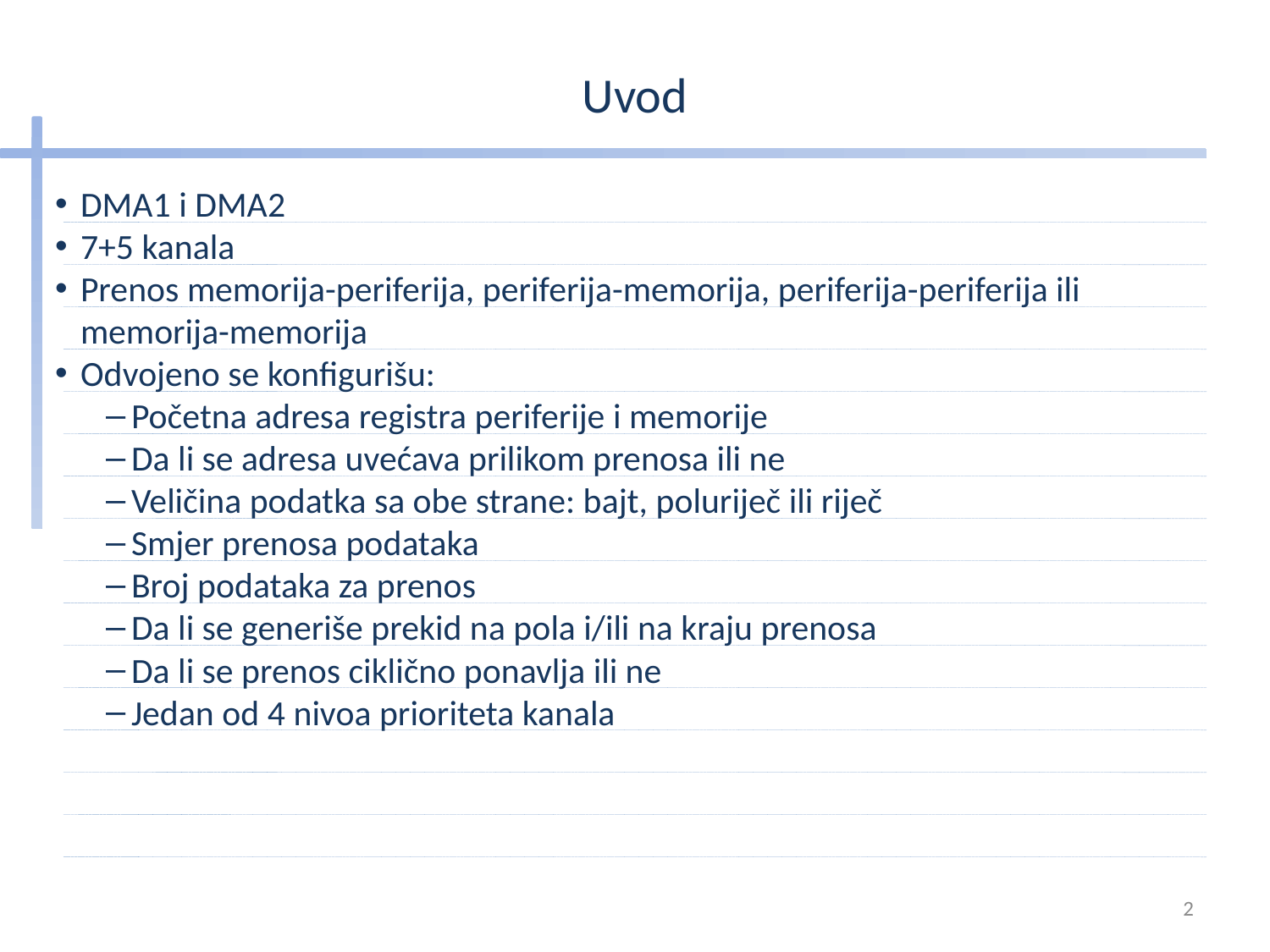

# Uvod
DMA1 i DMA2
7+5 kanala
Prenos memorija-periferija, periferija-memorija, periferija-periferija ili memorija-memorija
Odvojeno se konfigurišu:
Početna adresa registra periferije i memorije
Da li se adresa uvećava prilikom prenosa ili ne
Veličina podatka sa obe strane: bajt, poluriječ ili riječ
Smjer prenosa podataka
Broj podataka za prenos
Da li se generiše prekid na pola i/ili na kraju prenosa
Da li se prenos ciklično ponavlja ili ne
Jedan od 4 nivoa prioriteta kanala
2